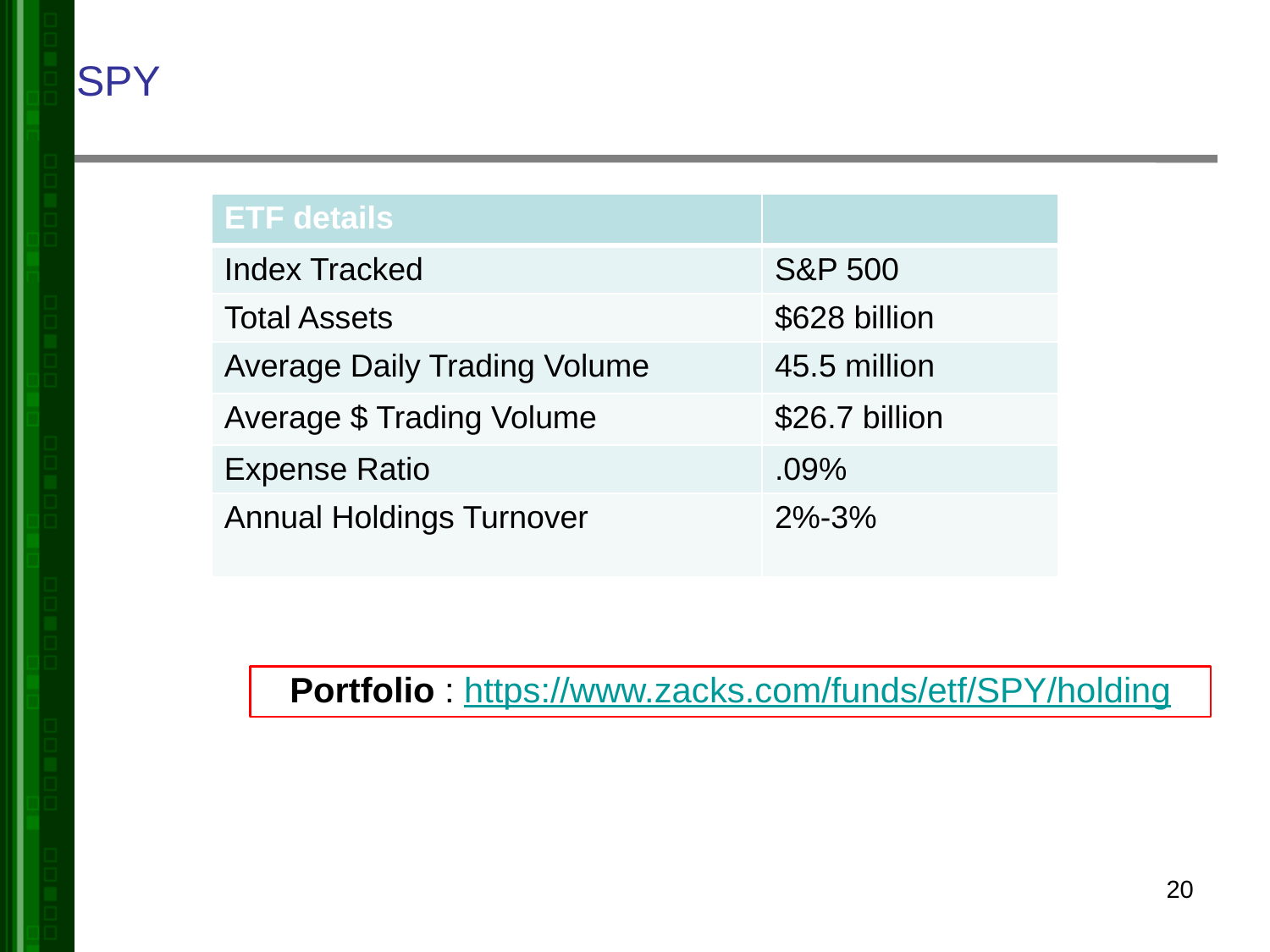

# SPY
| ETF details |  |
| --- | --- |
| Index Tracked | S&P 500 |
| Total Assets | $628 billion |
| Average Daily Trading Volume | 45.5 million |
| Average $ Trading Volume | $26.7 billion |
| Expense Ratio | .09% |
| Annual Holdings Turnover | 2%-3% |
Portfolio : https://www.zacks.com/funds/etf/SPY/holding
20